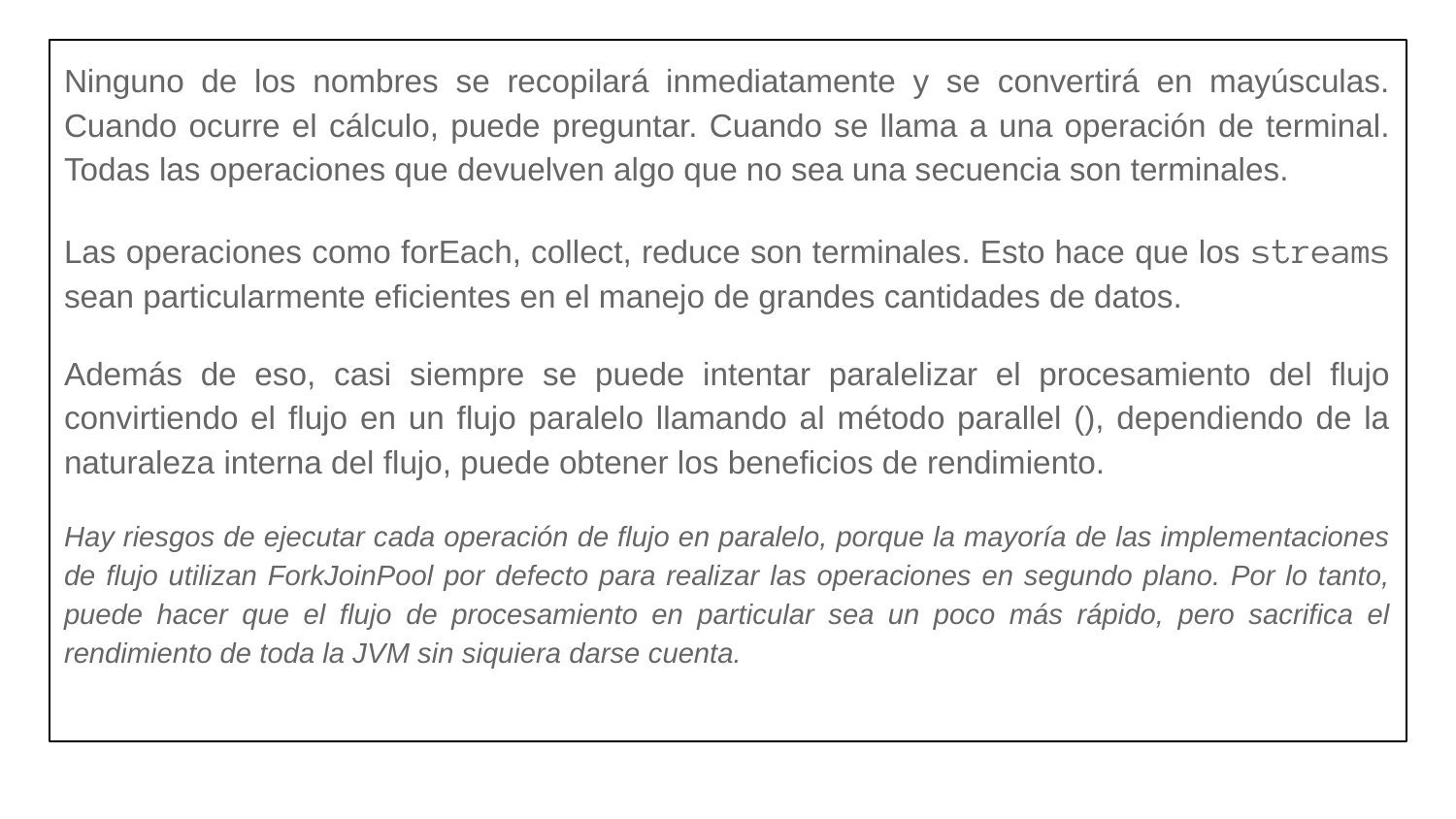

Ninguno de los nombres se recopilará inmediatamente y se convertirá en mayúsculas. Cuando ocurre el cálculo, puede preguntar. Cuando se llama a una operación de terminal. Todas las operaciones que devuelven algo que no sea una secuencia son terminales.
Las operaciones como forEach, collect, reduce son terminales. Esto hace que los streams sean particularmente eficientes en el manejo de grandes cantidades de datos.
Además de eso, casi siempre se puede intentar paralelizar el procesamiento del flujo convirtiendo el flujo en un flujo paralelo llamando al método parallel (), dependiendo de la naturaleza interna del flujo, puede obtener los beneficios de rendimiento.
Hay riesgos de ejecutar cada operación de flujo en paralelo, porque la mayoría de las implementaciones de flujo utilizan ForkJoinPool por defecto para realizar las operaciones en segundo plano. Por lo tanto, puede hacer que el flujo de procesamiento en particular sea un poco más rápido, pero sacrifica el rendimiento de toda la JVM sin siquiera darse cuenta.